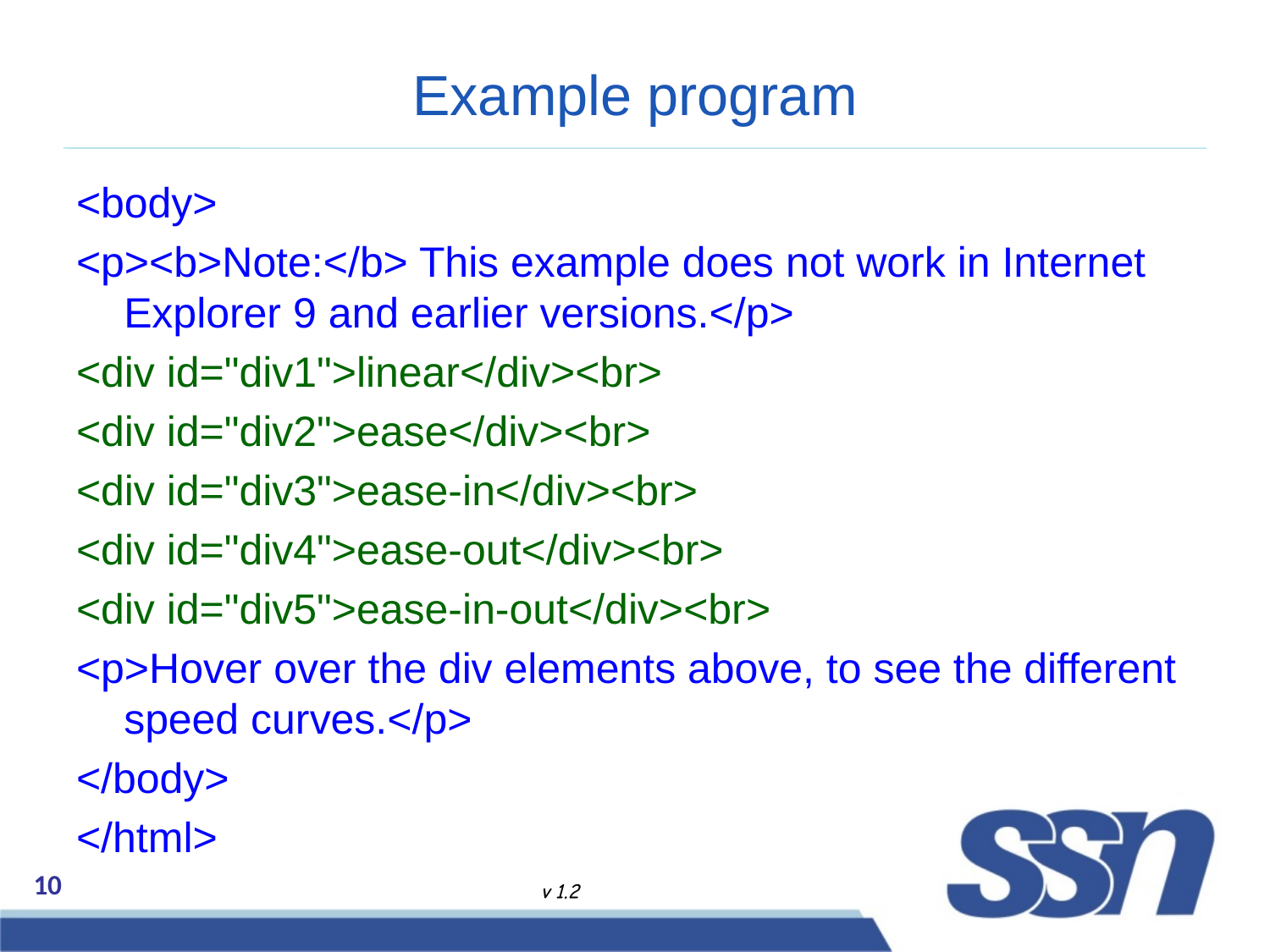

# Example program
<body>
<p><b>Note:</b> This example does not work in Internet Explorer 9 and earlier versions.</p>
<div id="div1">linear</div><br>
<div id="div2">ease</div><br>
<div id="div3">ease-in</div><br>
<div id="div4">ease-out</div><br>
<div id="div5">ease-in-out</div><br>
<p>Hover over the div elements above, to see the different speed curves.</p>
</body>
</html>